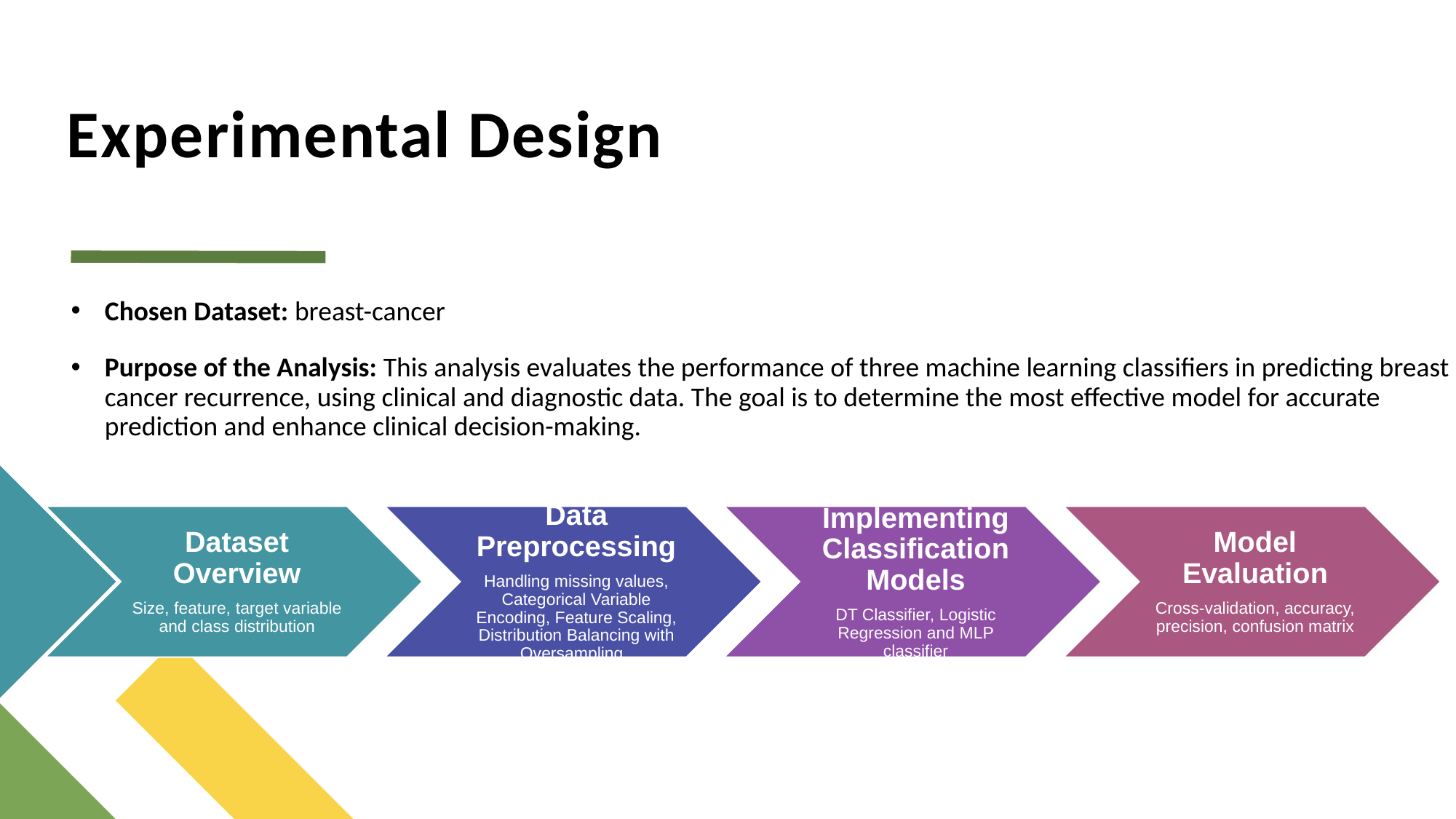

# Experimental Design
Chosen Dataset: breast-cancer
Purpose of the Analysis: This analysis evaluates the performance of three machine learning classifiers in predicting breast cancer recurrence, using clinical and diagnostic data. The goal is to determine the most effective model for accurate prediction and enhance clinical decision-making.
Dataset Overview
Size, feature, target variable and class distribution
Data Preprocessing
Handling missing values, Categorical Variable Encoding, Feature Scaling, Distribution Balancing with Oversampling
Implementing Classification Models
DT Classifier, Logistic Regression and MLP classifier
Model Evaluation
Cross-validation, accuracy, precision, confusion matrix